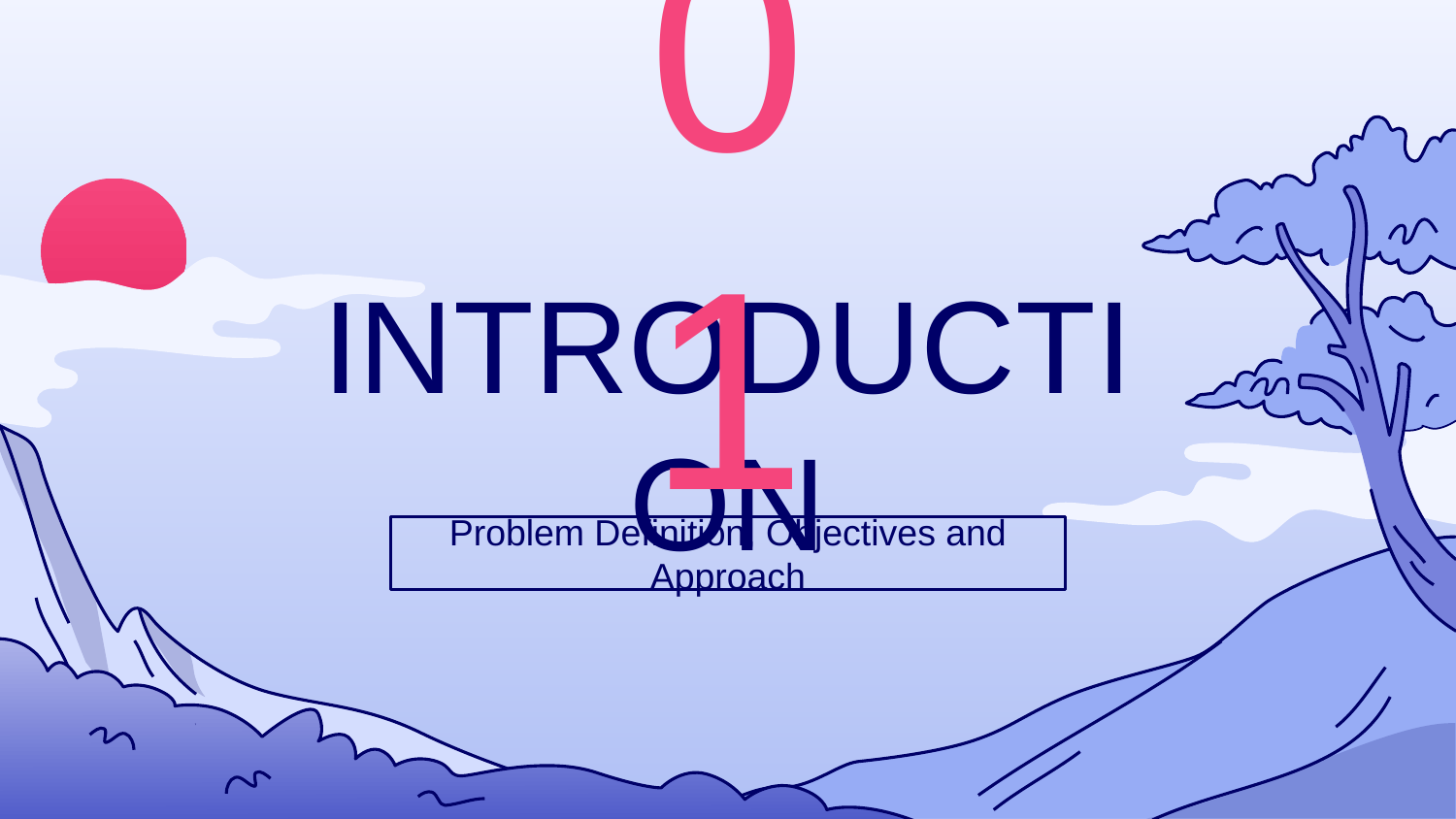

01
# INTRODUCTION
Problem Definition, Objectives and Approach